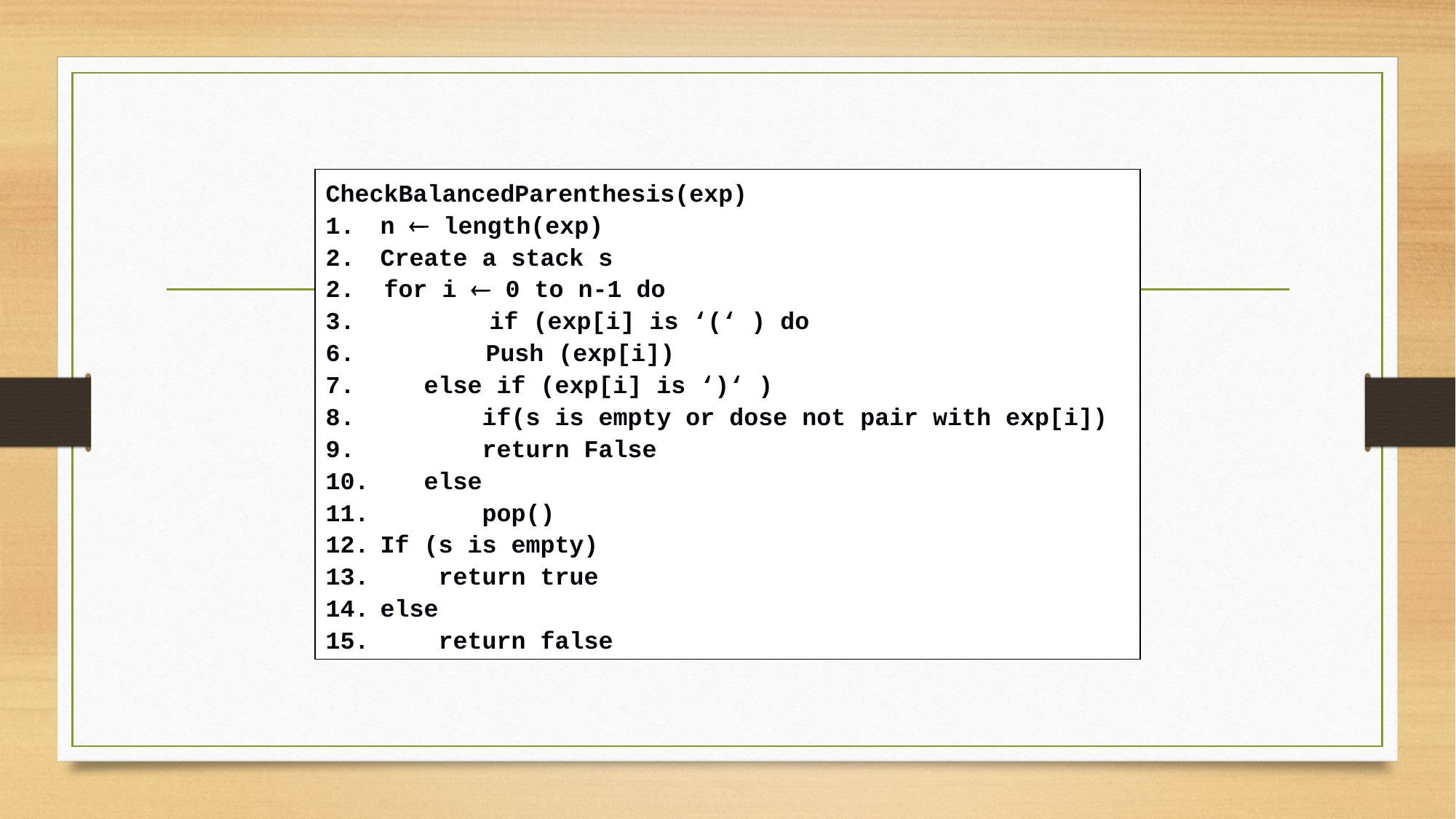

# Stack
CheckBalancedParenthesis(exp)
n ← length(exp)
Create a stack s
2.  for i ← 0 to n-1 do
3.     	if (exp[i] is ‘(‘ ) do
6.         Push (exp[i])
   else if (exp[i] is ‘)‘ )
       if(s is empty or dose not pair with exp[i])
       return False
   else
       pop()
If (s is empty)
    return true
else
    return false